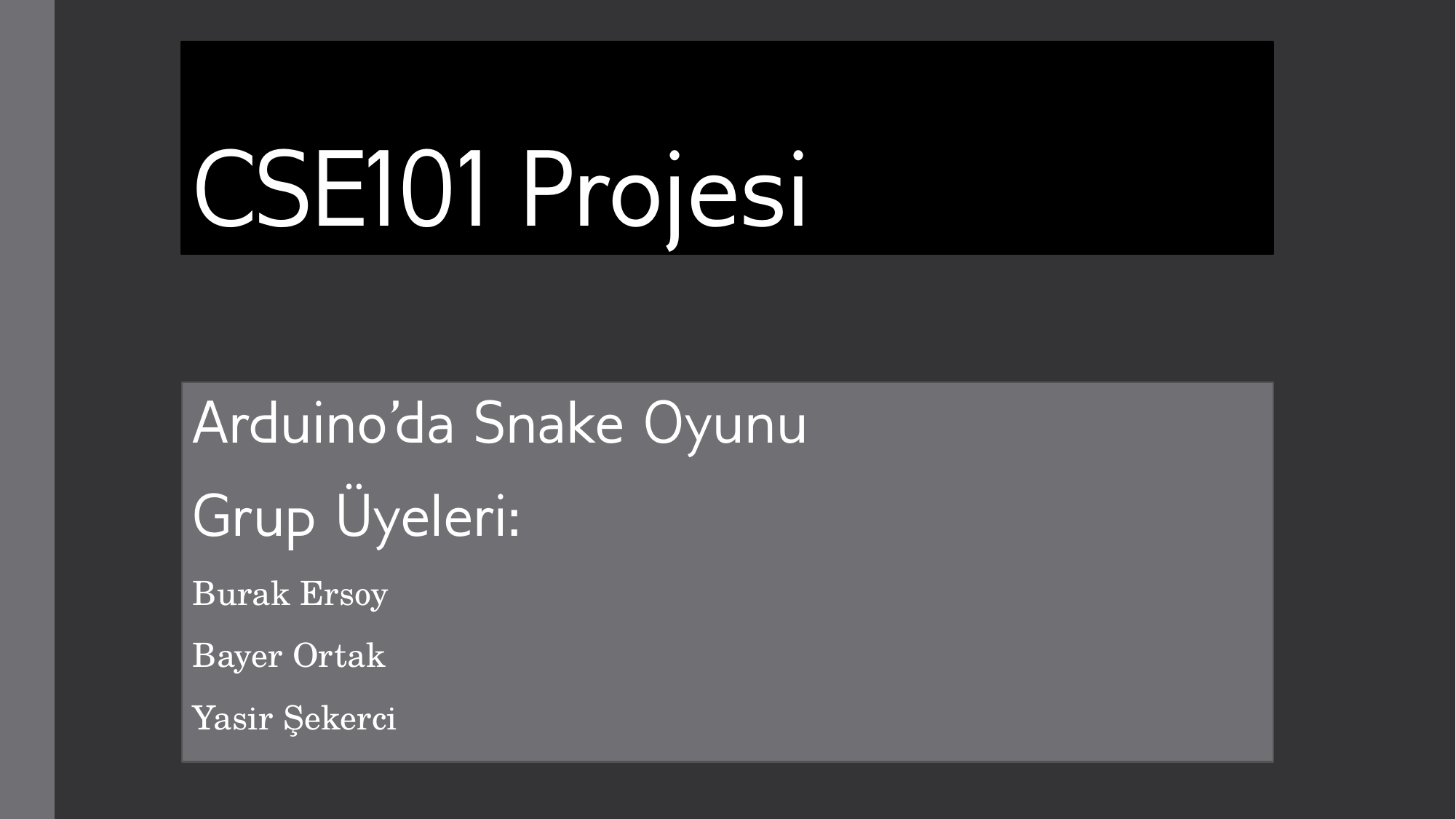

# CSE101 Projesi
Arduino’da Snake Oyunu
Grup Üyeleri:
Burak Ersoy
Bayer Ortak
Yasir Şekerci